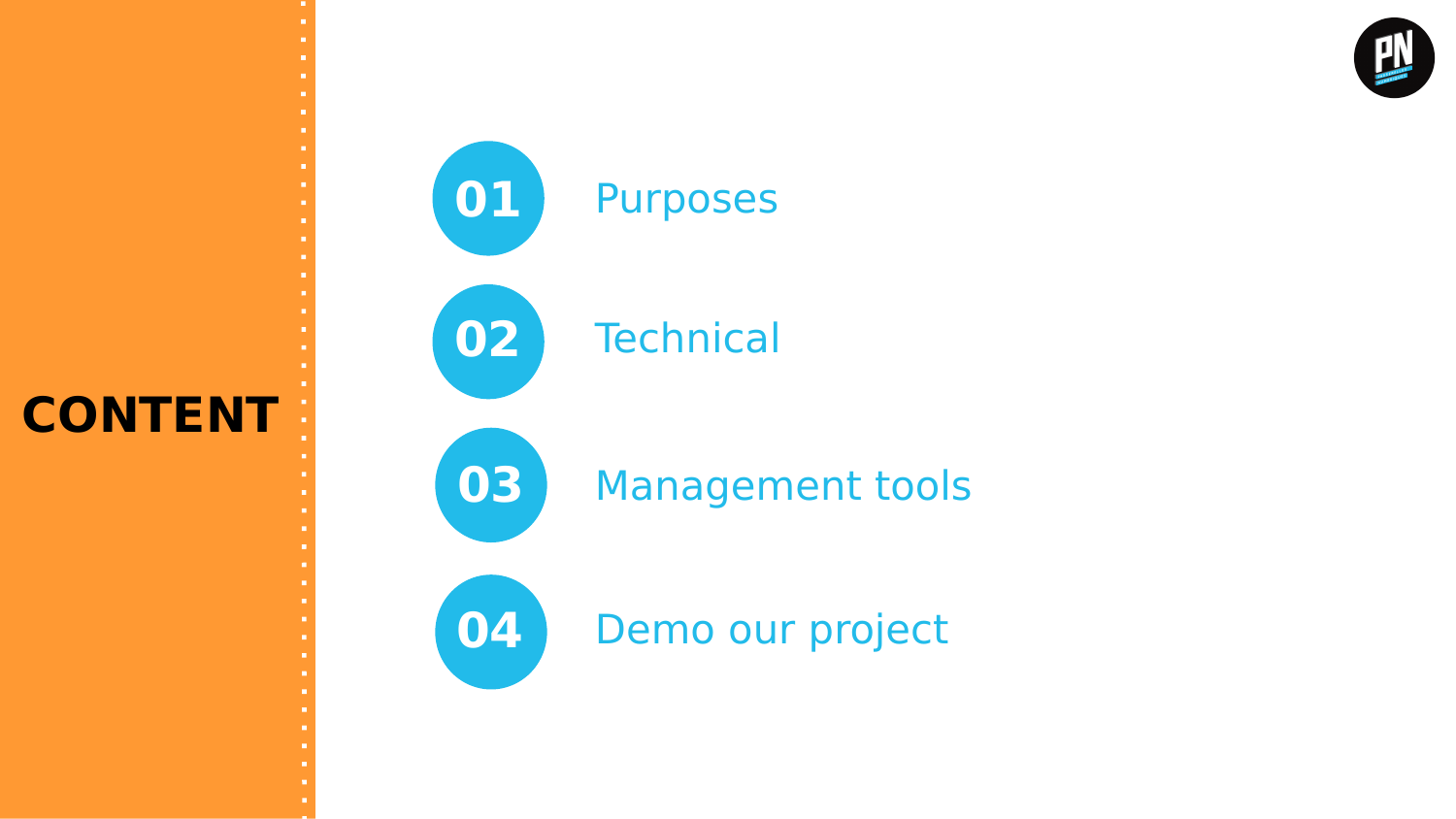

01

CONTENT

Purposes

02
Technical

03
Management tools

04
Demo our project